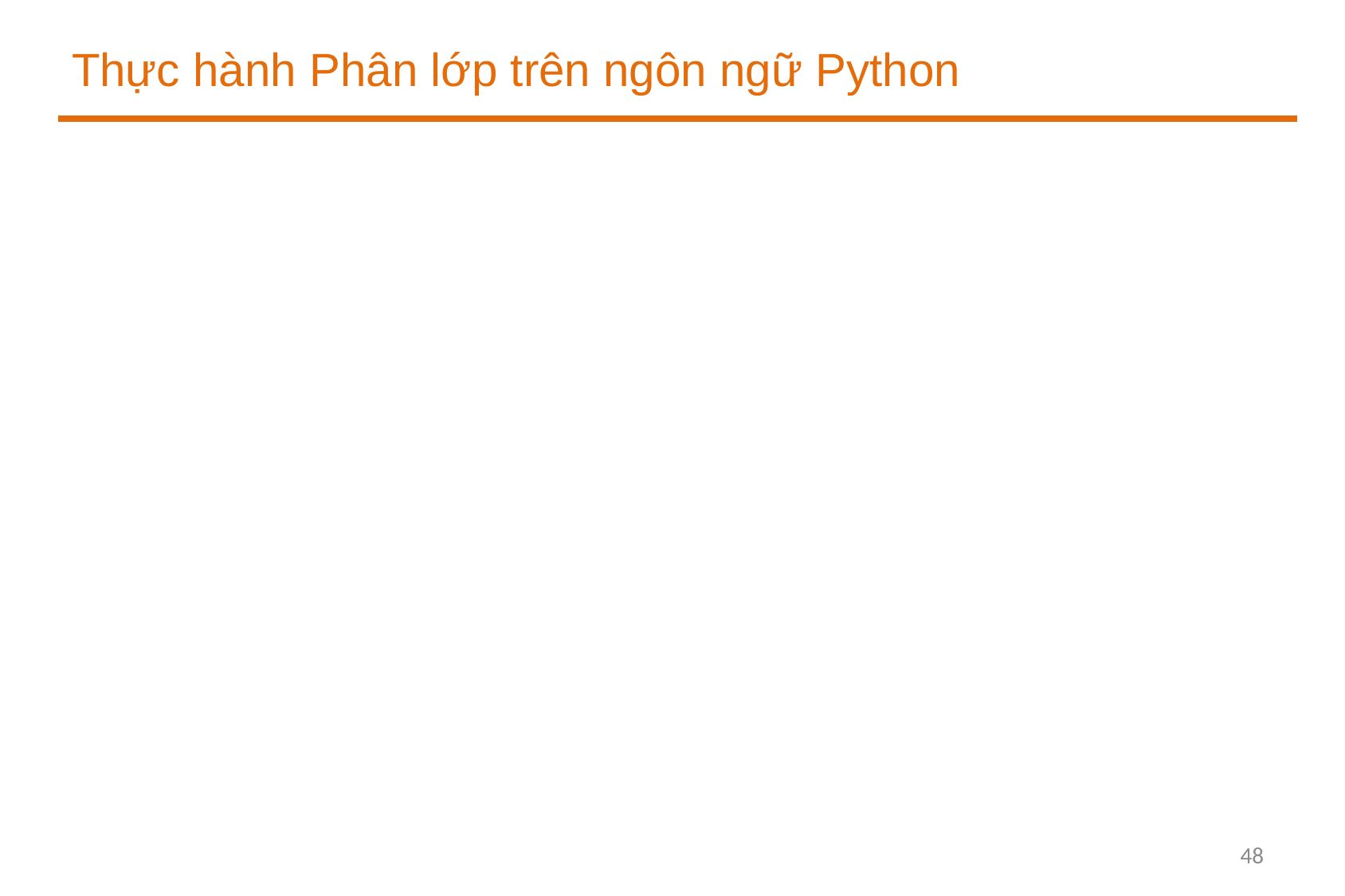

# Thực hành Phân lớp trên ngôn ngữ Python
48